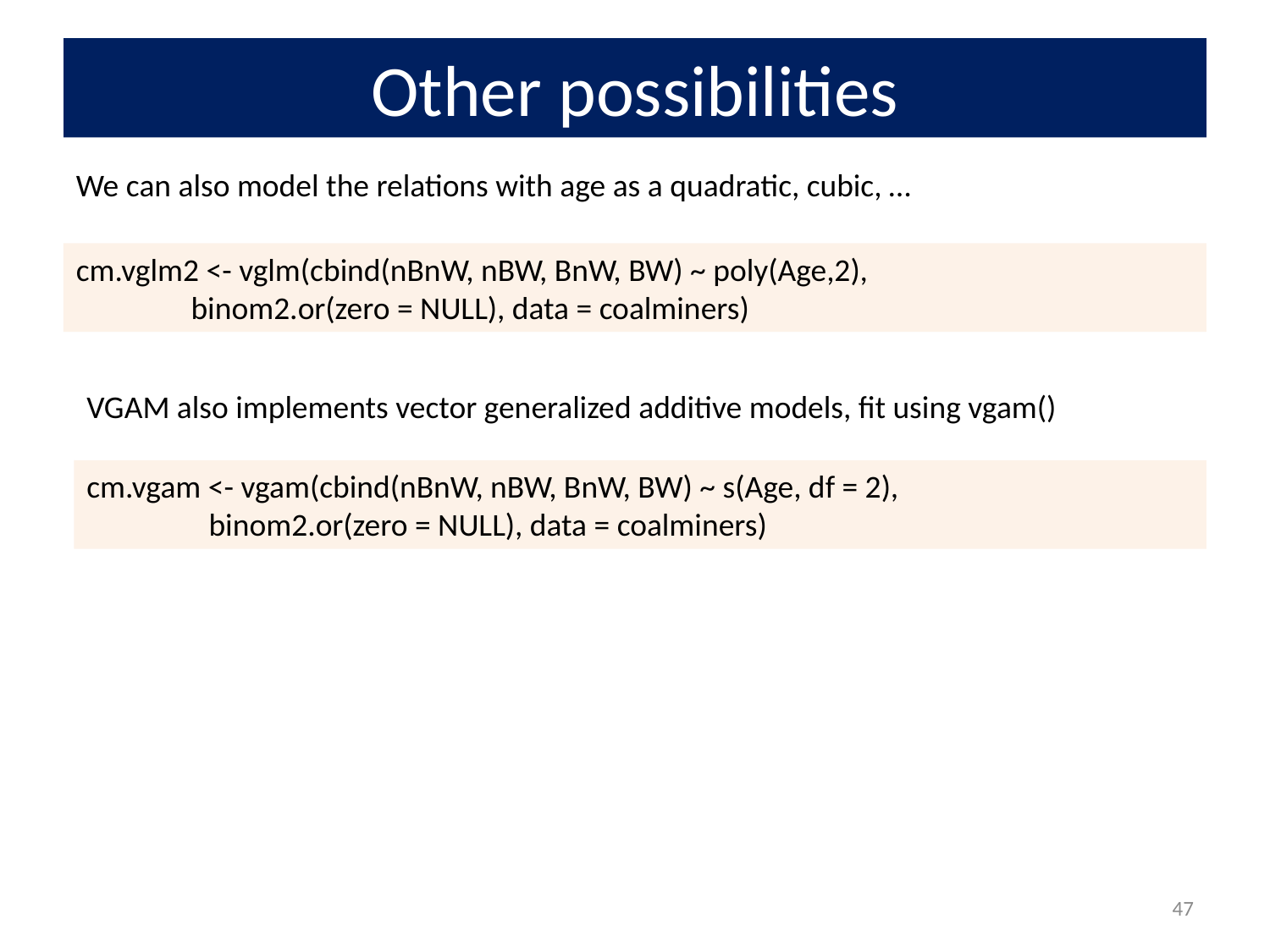

# Other possibilities
We can also model the relations with age as a quadratic, cubic, …
cm.vglm2 <- vglm(cbind(nBnW, nBW, BnW, BW) ~ poly(Age,2),
                binom2.or(zero = NULL), data = coalminers)
VGAM also implements vector generalized additive models, fit using vgam()
cm.vgam <- vgam(cbind(nBnW, nBW, BnW, BW) ~ s(Age, df = 2),
                 binom2.or(zero = NULL), data = coalminers)
47